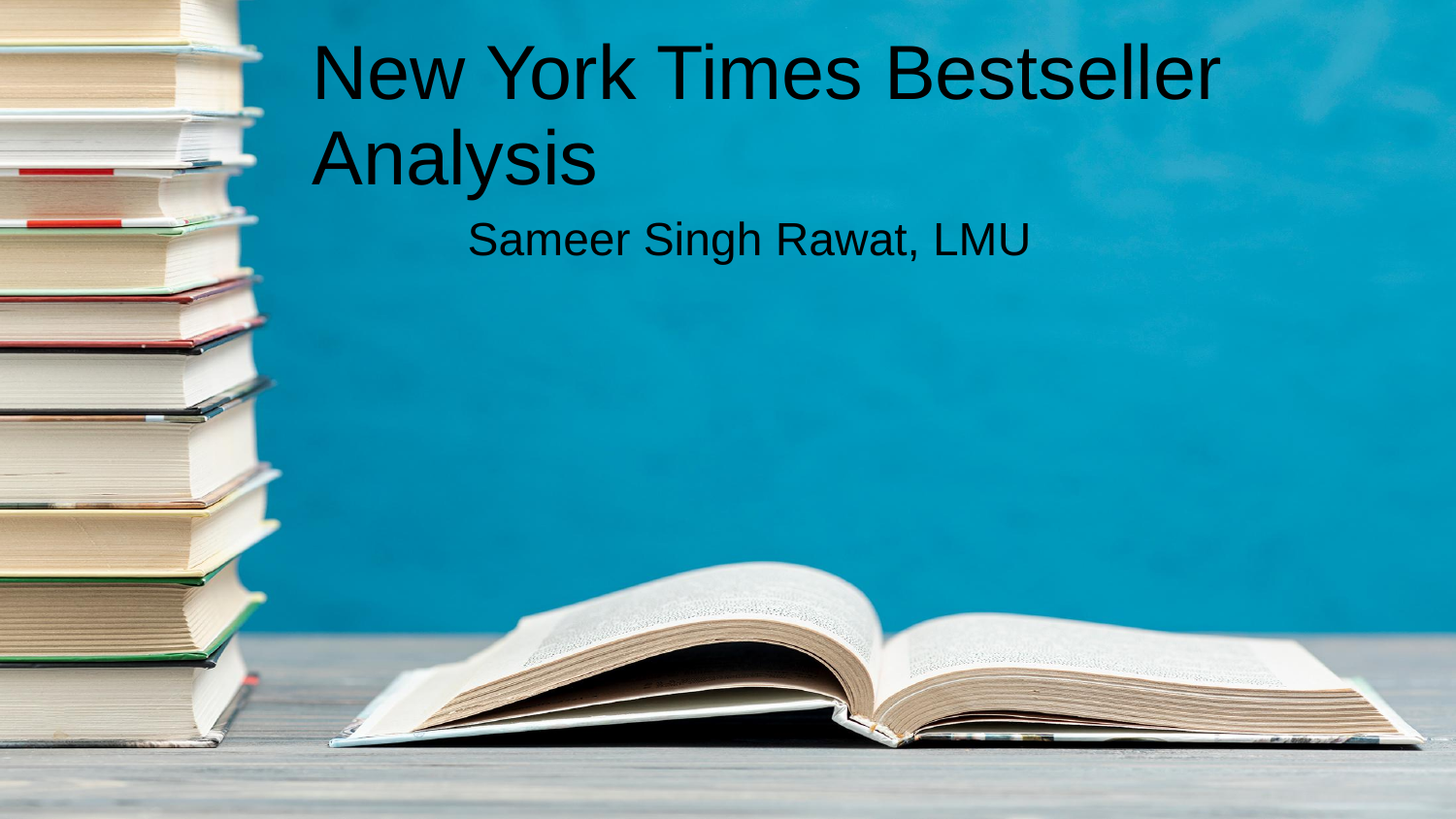

# New York Times Bestseller Analysis
Sameer Singh Rawat, LMU